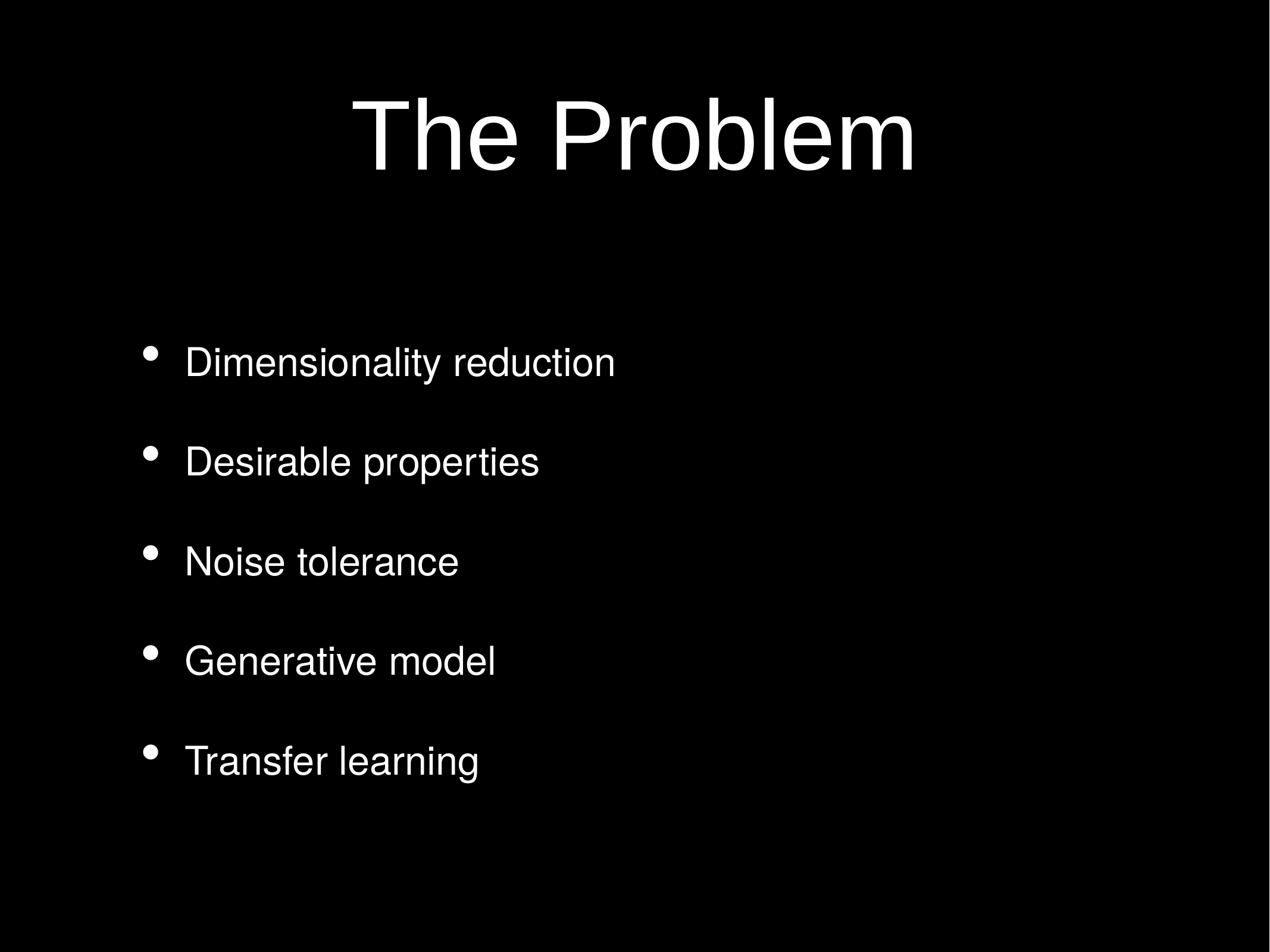

# The Problem
Dimensionality reduction
Desirable properties
Noise tolerance
Generative model
Transfer learning